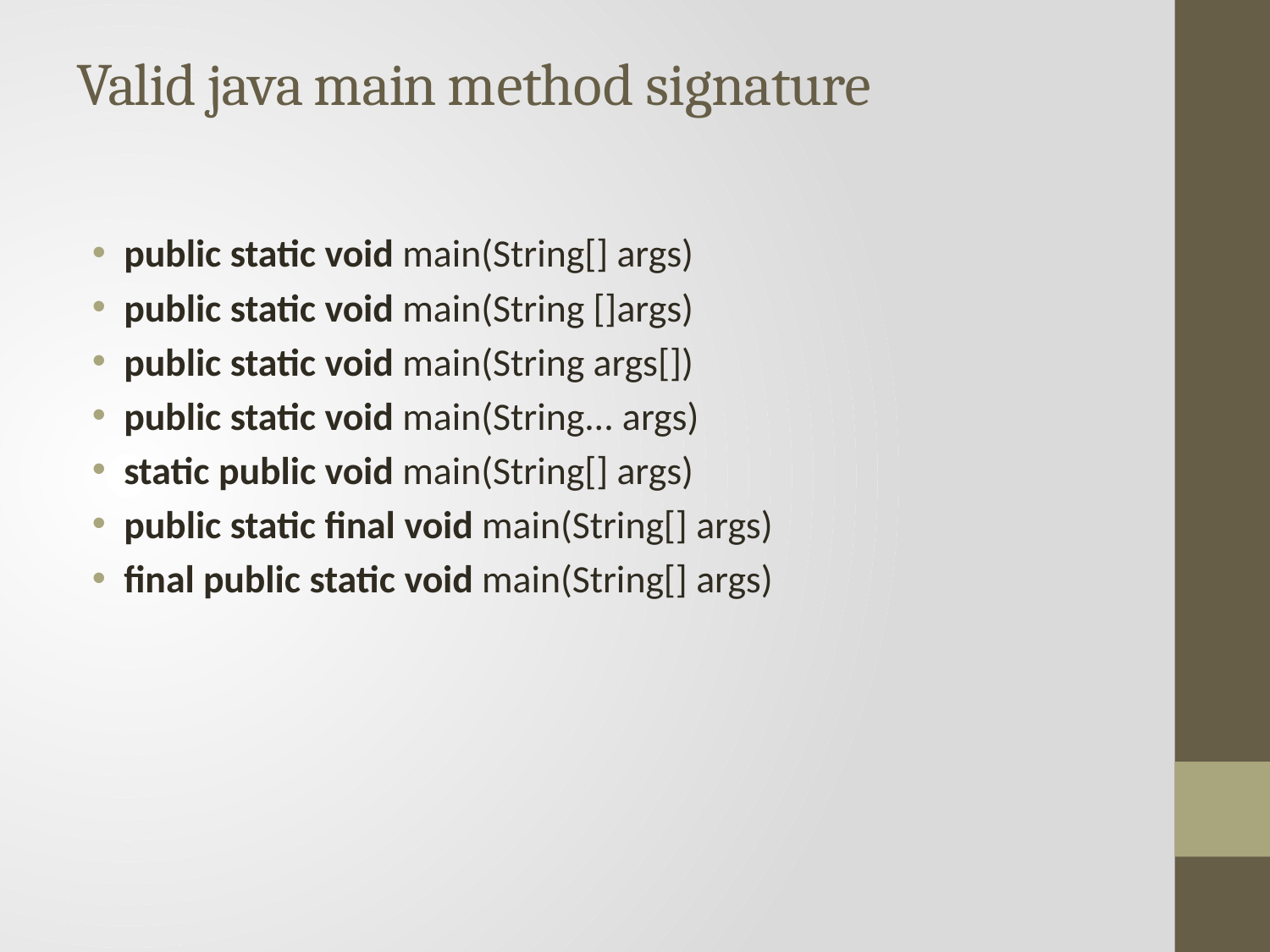

# Valid java main method signature
public static void main(String[] args)
public static void main(String []args)
public static void main(String args[])
public static void main(String... args)
static public void main(String[] args)
public static final void main(String[] args)
final public static void main(String[] args)